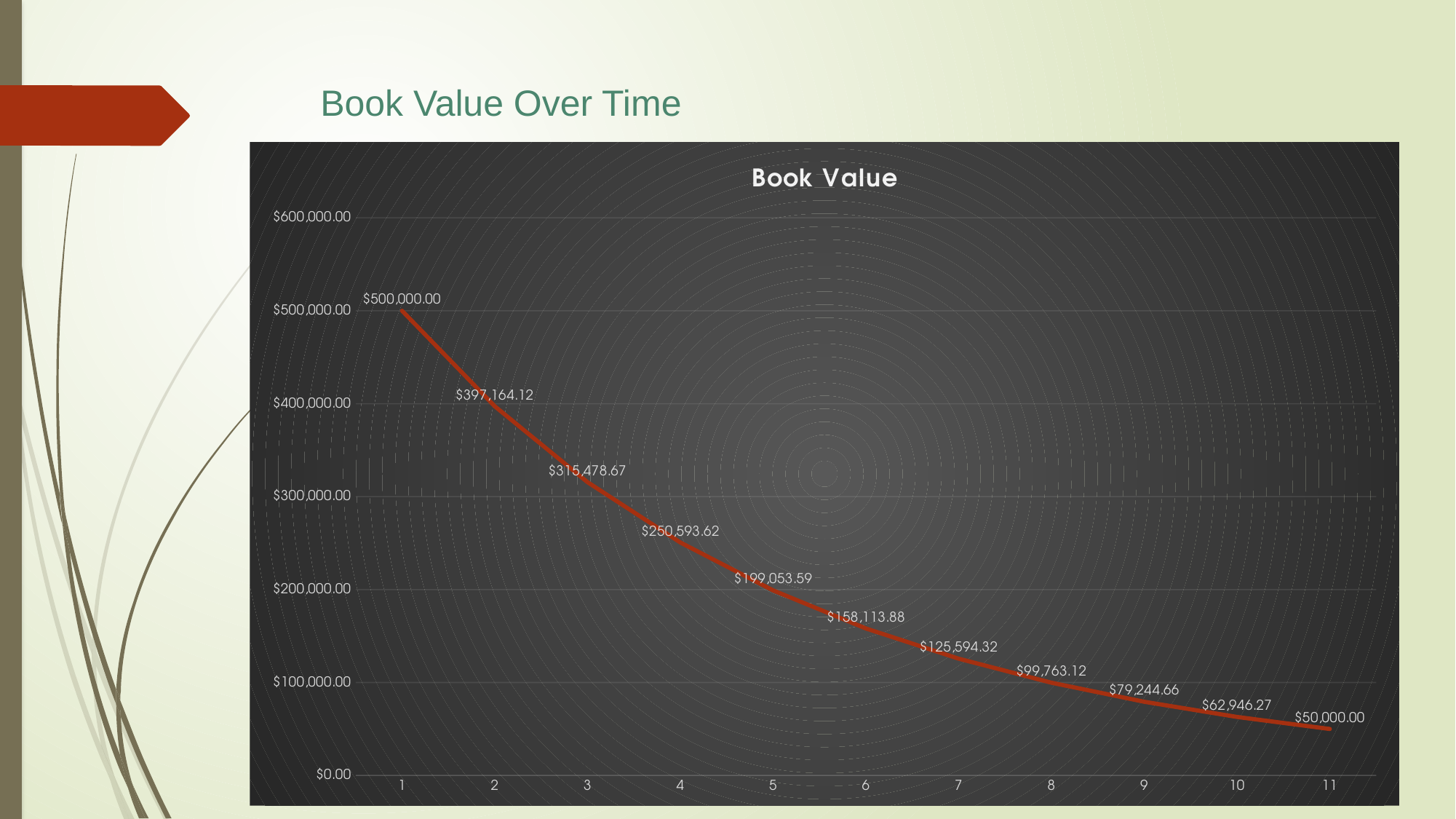

# Book Value Over Time

### Chart:

| Category | Book Value |
|---|---|